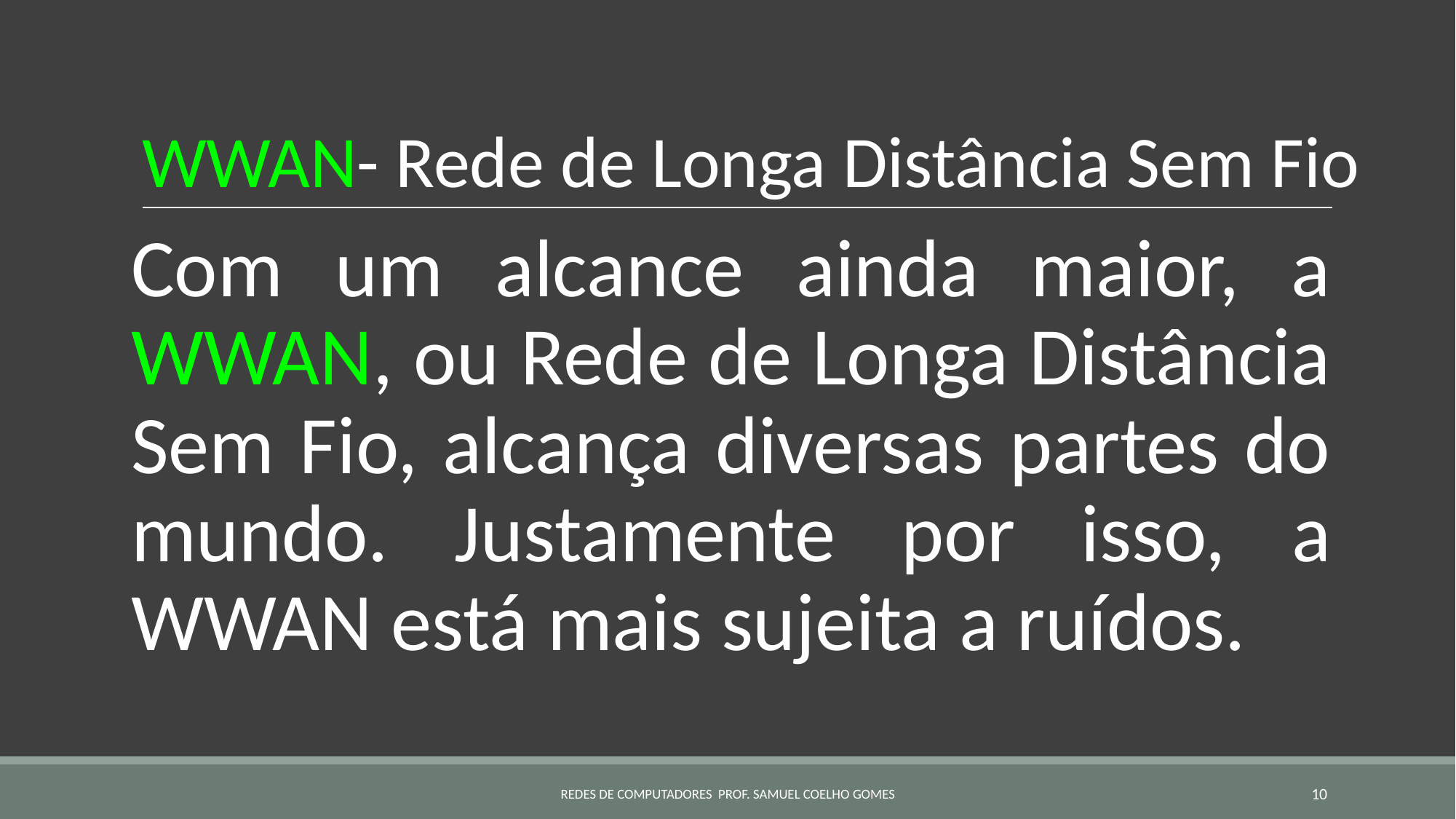

# WWAN- Rede de Longa Distância Sem Fio
Com um alcance ainda maior, a WWAN, ou Rede de Longa Distância Sem Fio, alcança diversas partes do mundo. Justamente por isso, a WWAN está mais sujeita a ruídos.
REDES DE COMPUTADORES  PROF. SAMUEL COELHO GOMES
10